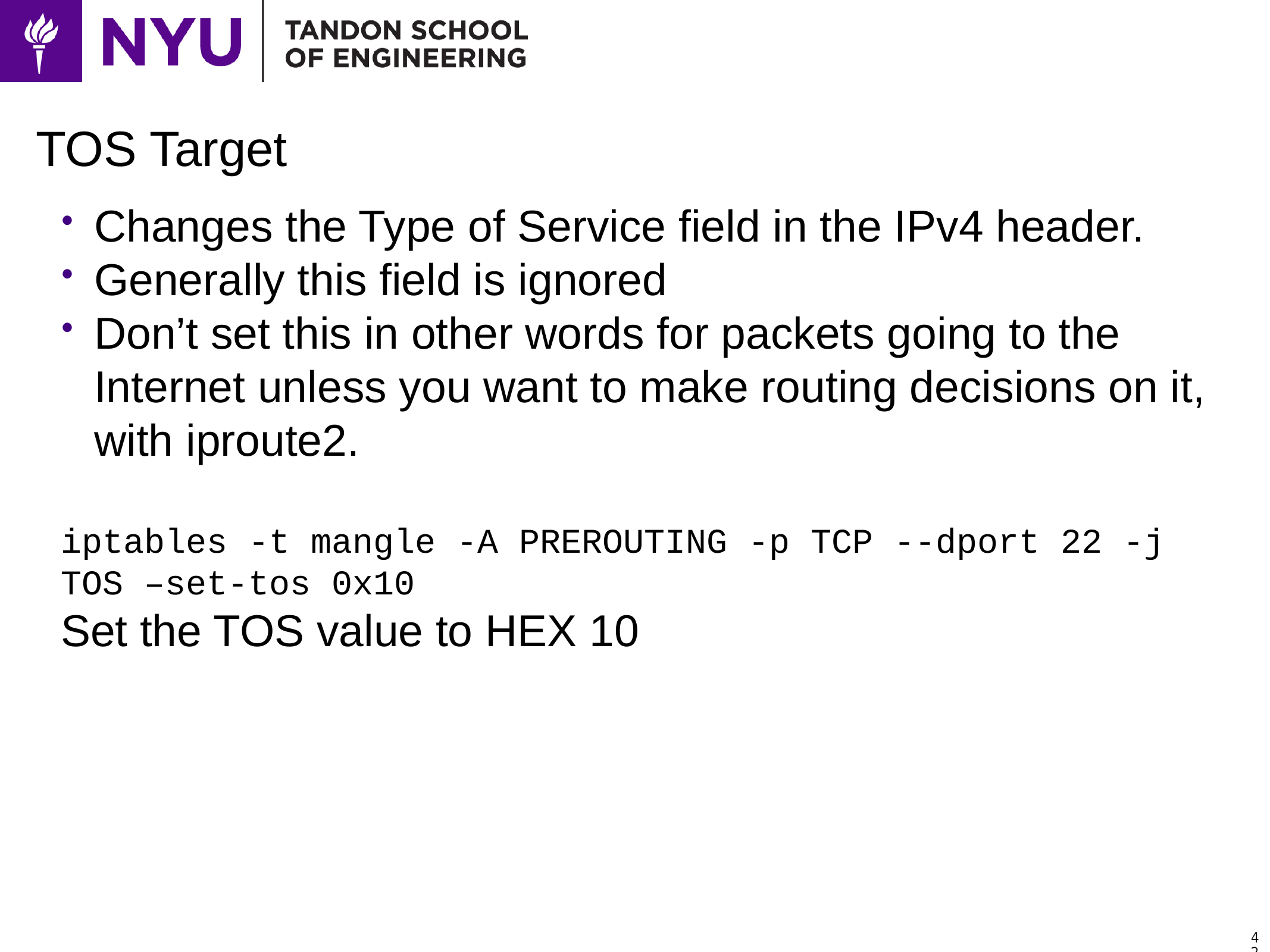

# TOS Target
Changes the Type of Service field in the IPv4 header.
Generally this field is ignored
Don’t set this in other words for packets going to the Internet unless you want to make routing decisions on it, with iproute2.

iptables -t mangle -A PREROUTING -p TCP --dport 22 -j TOS –set-tos 0x10
Set the TOS value to HEX 10
42